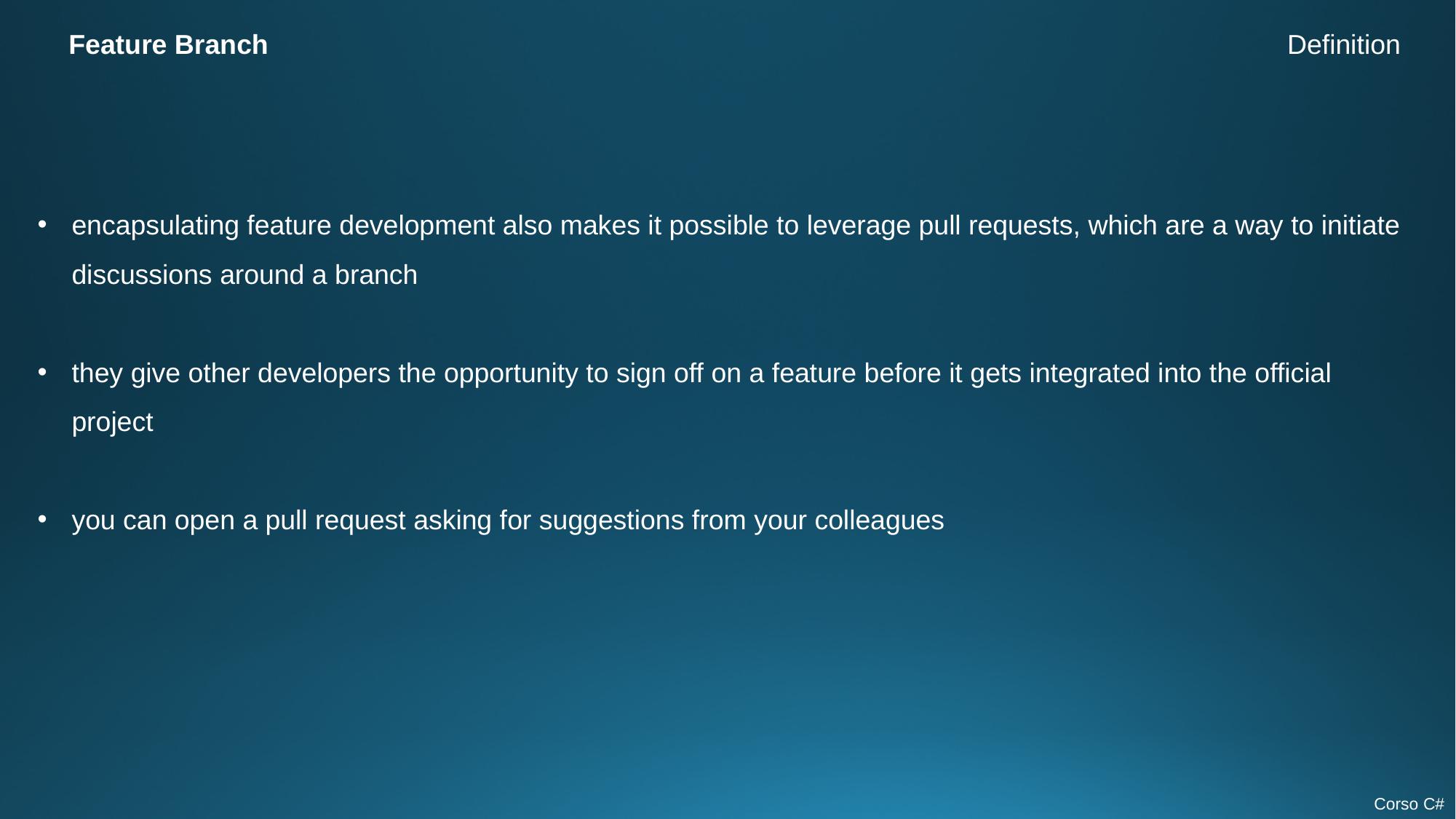

Feature Branch
Definition
encapsulating feature development also makes it possible to leverage pull requests, which are a way to initiate discussions around a branch

they give other developers the opportunity to sign off on a feature before it gets integrated into the official project

you can open a pull request asking for suggestions from your colleagues
Corso C#